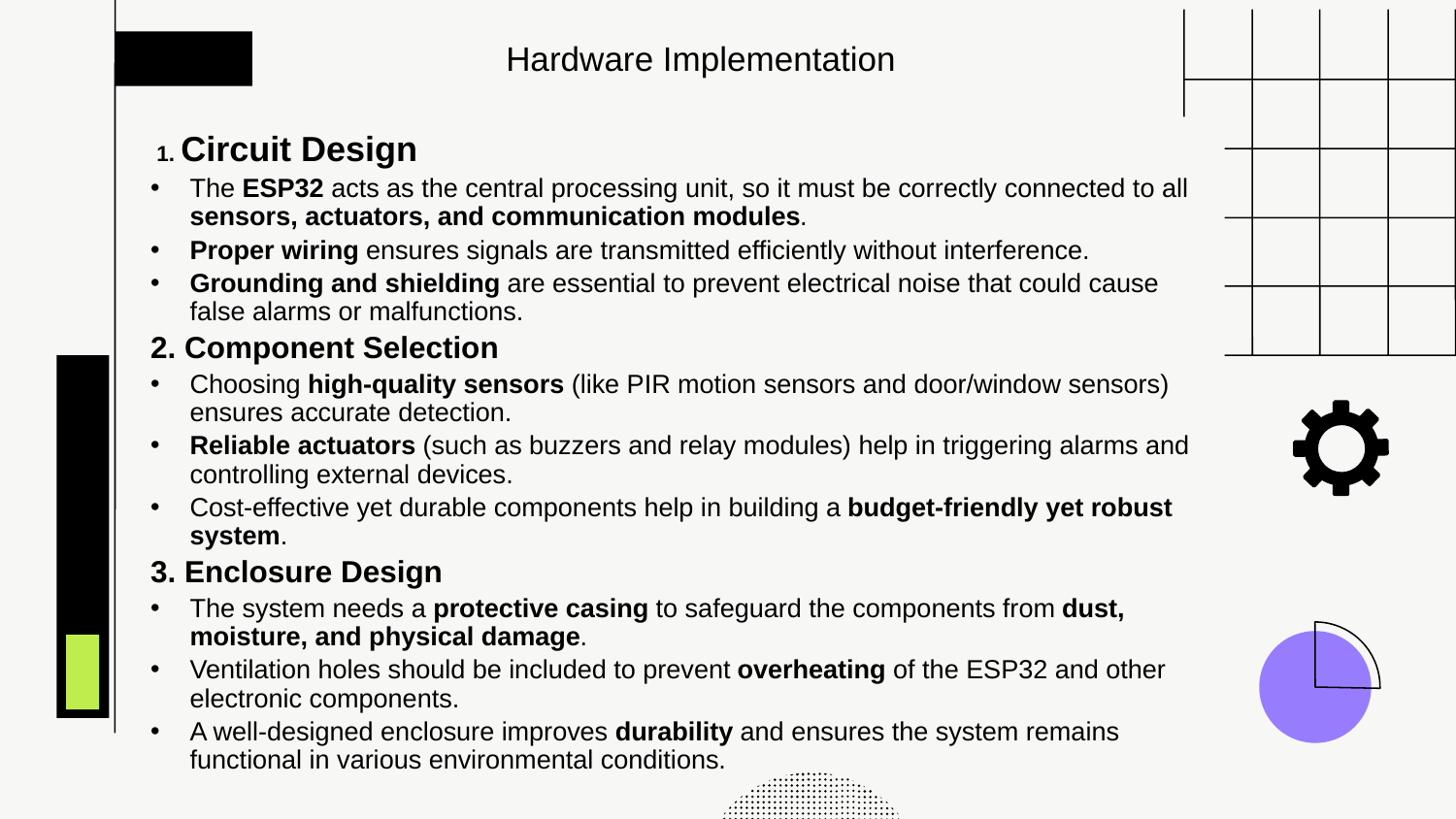

# Hardware Implementation
 1. Circuit Design
The ESP32 acts as the central processing unit, so it must be correctly connected to all sensors, actuators, and communication modules.
Proper wiring ensures signals are transmitted efficiently without interference.
Grounding and shielding are essential to prevent electrical noise that could cause false alarms or malfunctions.
2. Component Selection
Choosing high-quality sensors (like PIR motion sensors and door/window sensors) ensures accurate detection.
Reliable actuators (such as buzzers and relay modules) help in triggering alarms and controlling external devices.
Cost-effective yet durable components help in building a budget-friendly yet robust system.
3. Enclosure Design
The system needs a protective casing to safeguard the components from dust, moisture, and physical damage.
Ventilation holes should be included to prevent overheating of the ESP32 and other electronic components.
A well-designed enclosure improves durability and ensures the system remains functional in various environmental conditions.